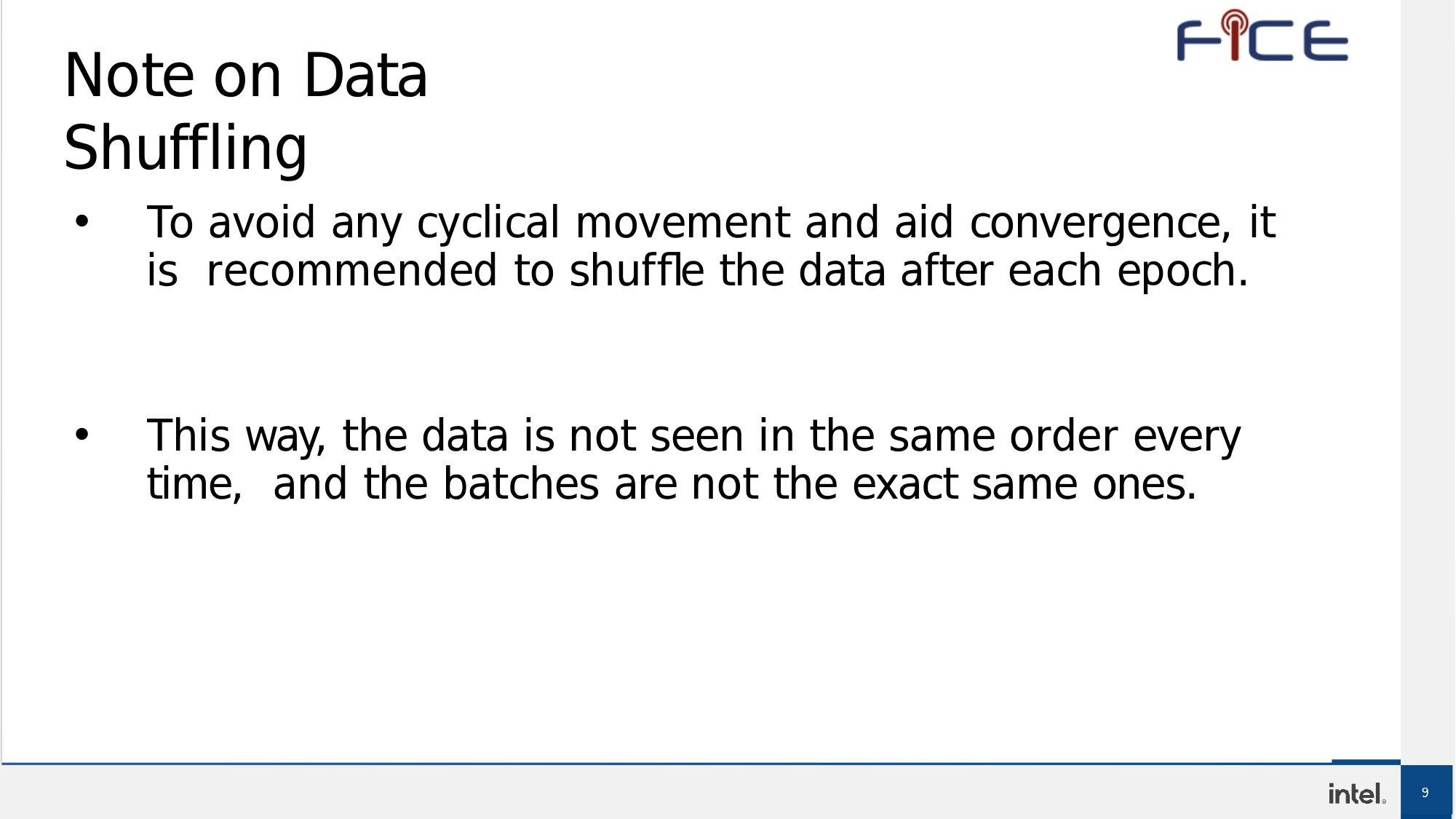

# Note on Data Shuffling
To avoid any cyclical movement and aid convergence, it is  recommended to shuffle the data after each epoch.

This way, the data is not seen in the same order every time,  and the batches are not the exact same ones.
9